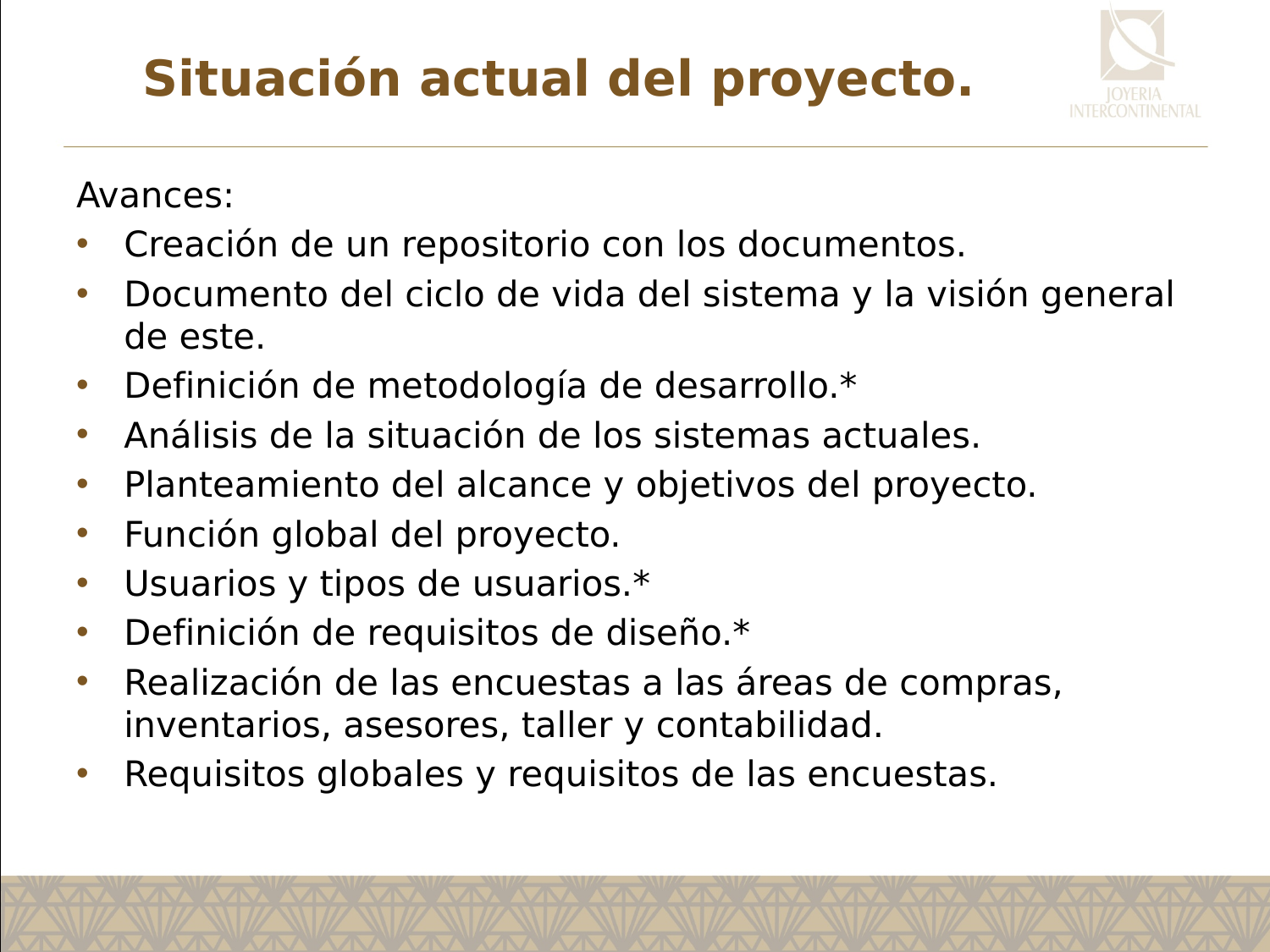

# Situación actual del proyecto.
Avances:
Creación de un repositorio con los documentos.
Documento del ciclo de vida del sistema y la visión general de este.
Definición de metodología de desarrollo.*
Análisis de la situación de los sistemas actuales.
Planteamiento del alcance y objetivos del proyecto.
Función global del proyecto.
Usuarios y tipos de usuarios.*
Definición de requisitos de diseño.*
Realización de las encuestas a las áreas de compras, inventarios, asesores, taller y contabilidad.
Requisitos globales y requisitos de las encuestas.